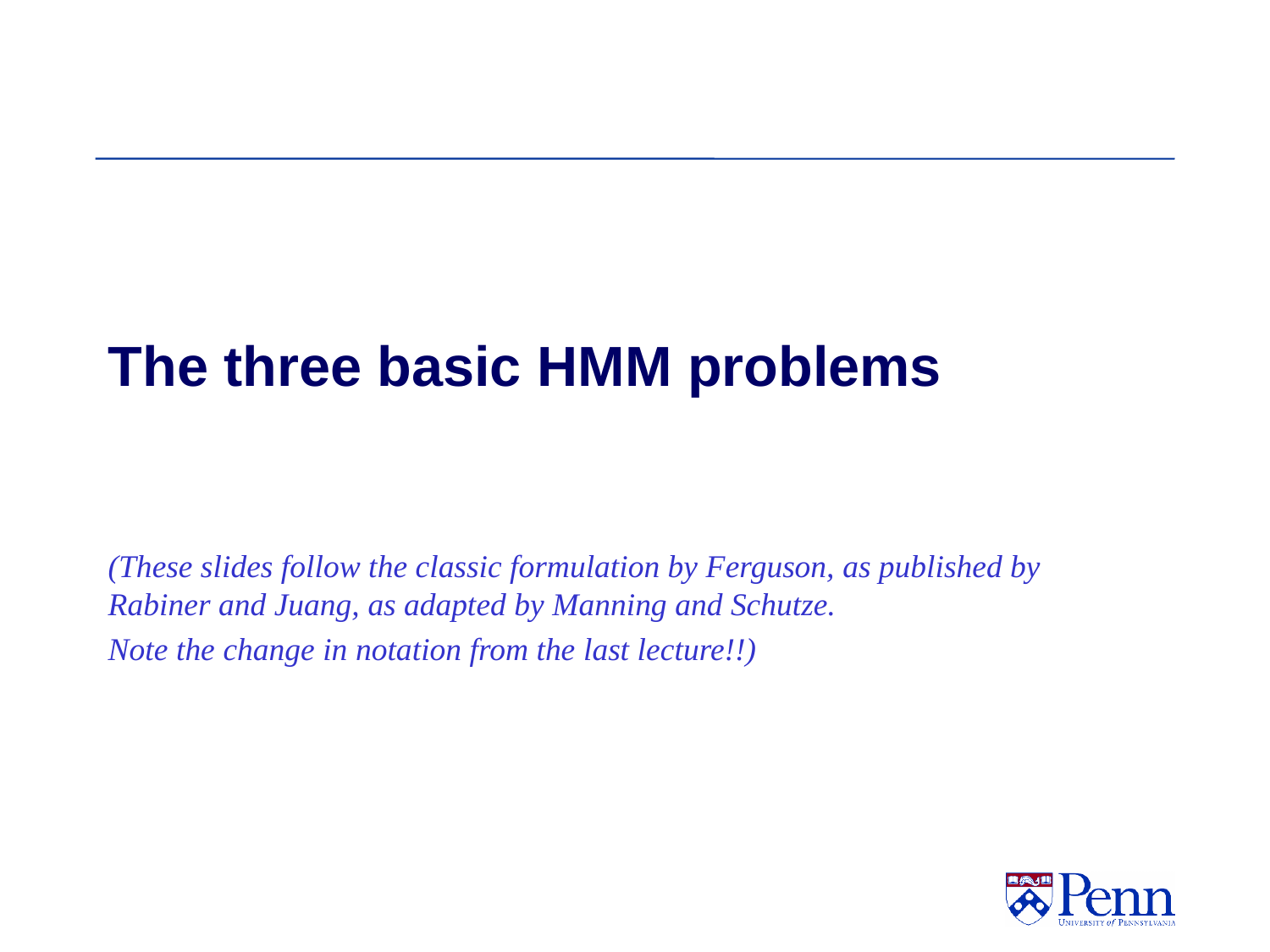

# The three basic HMM problems
(These slides follow the classic formulation by Ferguson, as published by Rabiner and Juang, as adapted by Manning and Schutze.
Note the change in notation from the last lecture!!)